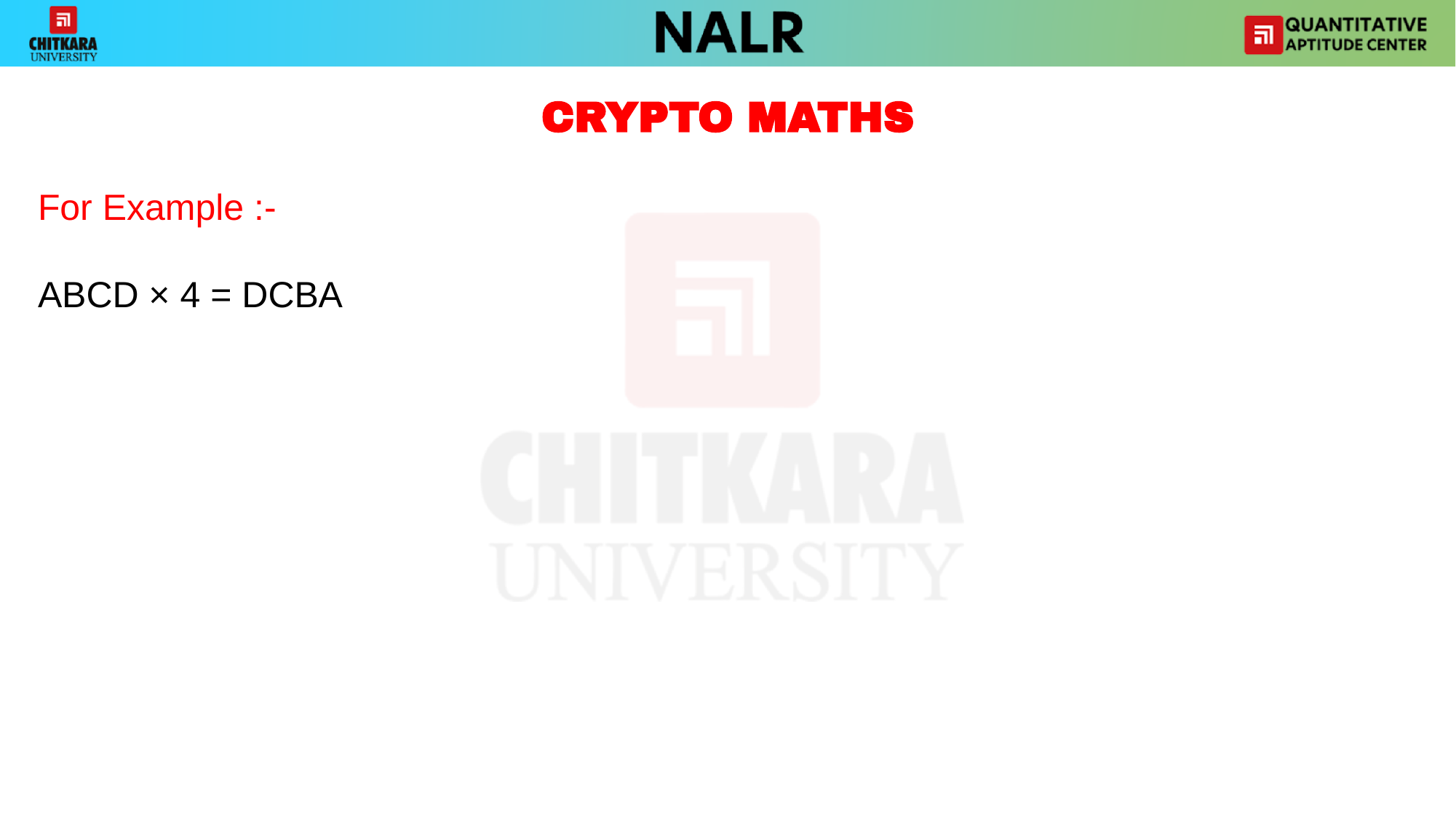

CRYPTO MATHS

For Example :-

ABCD × 4 = DCBA